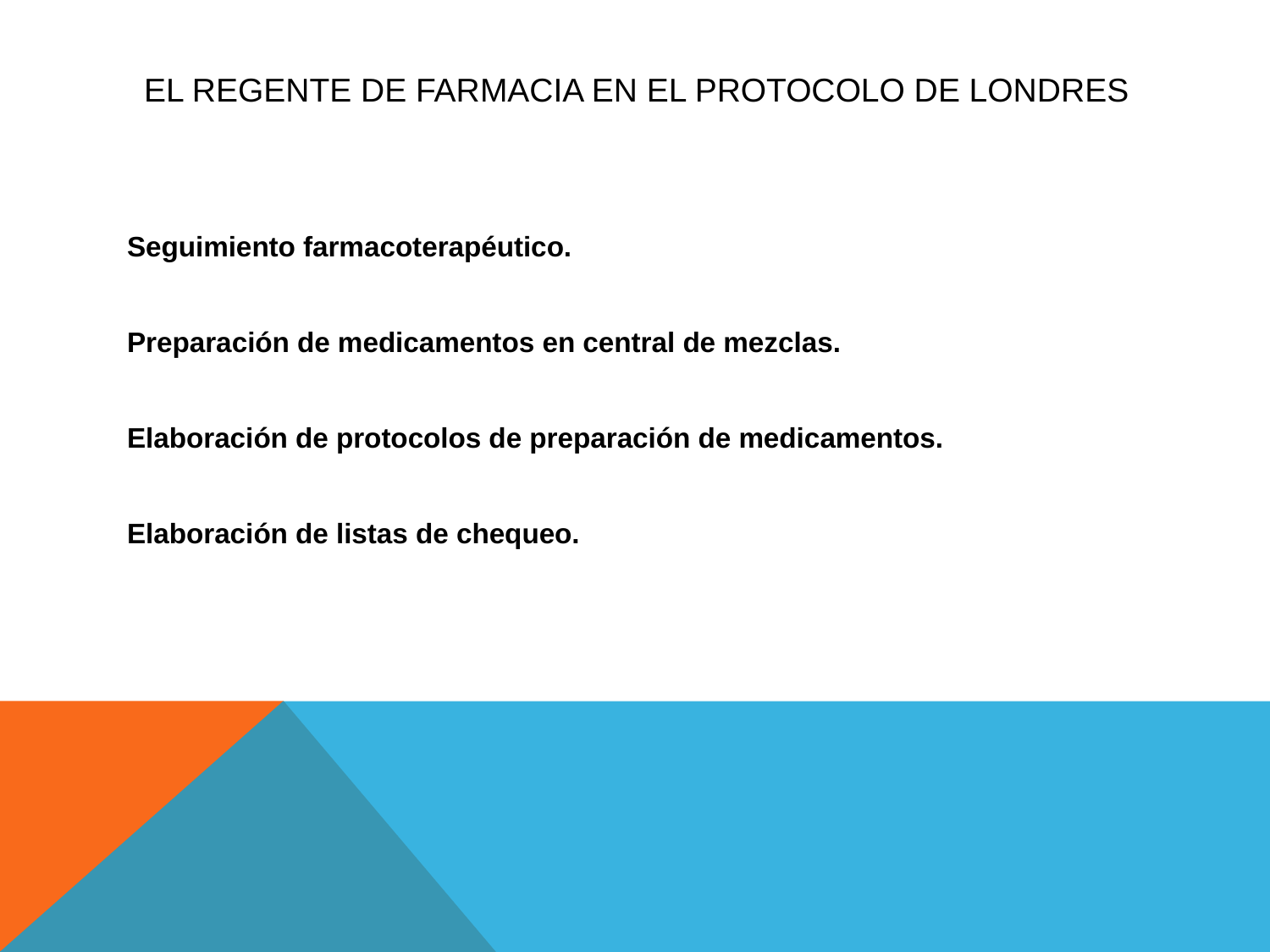

# EL REGENTE DE FARMACIA EN EL PROTOCOLO DE LONDRES
Seguimiento farmacoterapéutico.

Preparación de medicamentos en central de mezclas.

Elaboración de protocolos de preparación de medicamentos.

Elaboración de listas de chequeo.